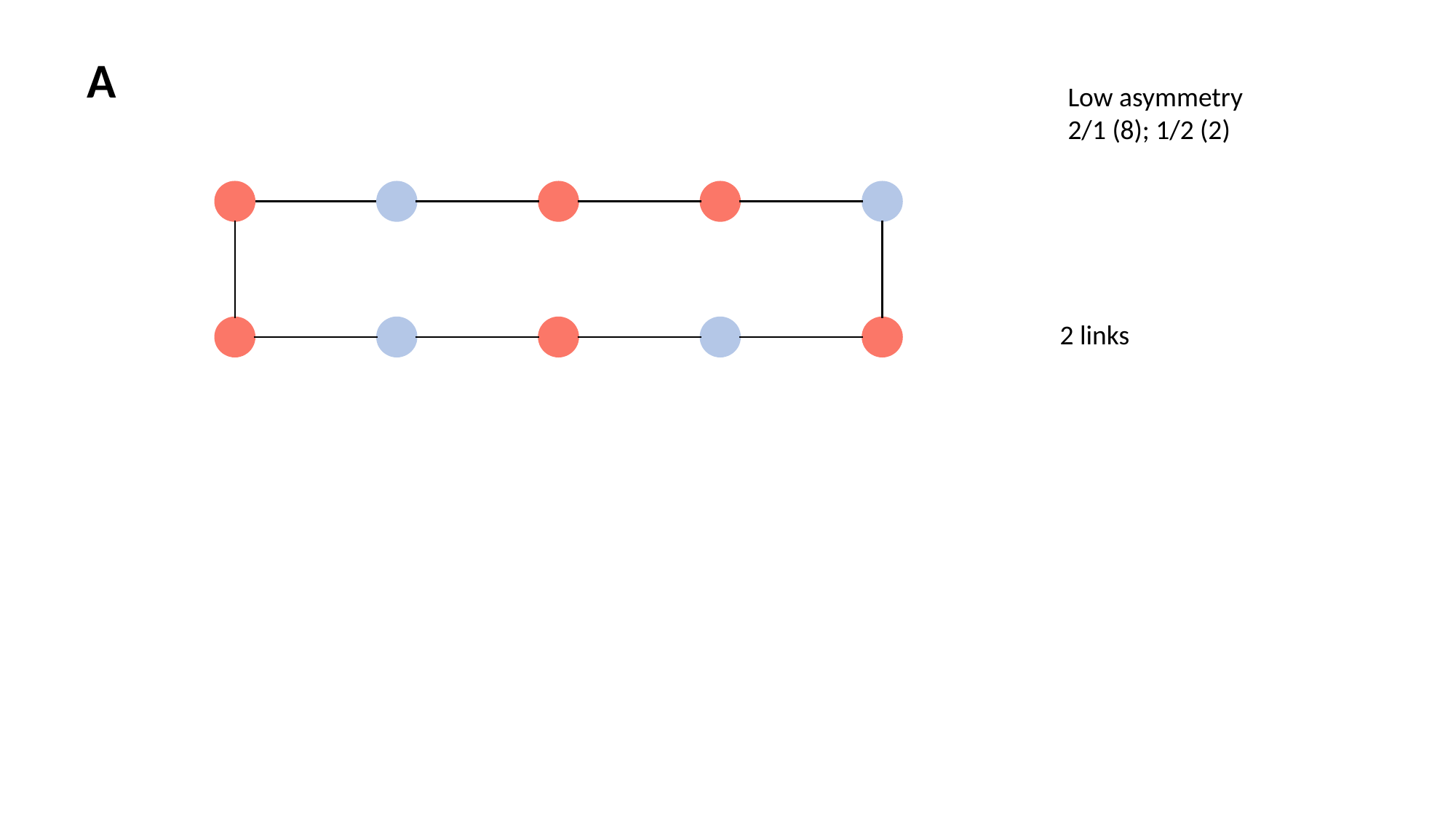

A
Low asymmetry
2/1 (8); 1/2 (2)

2 links